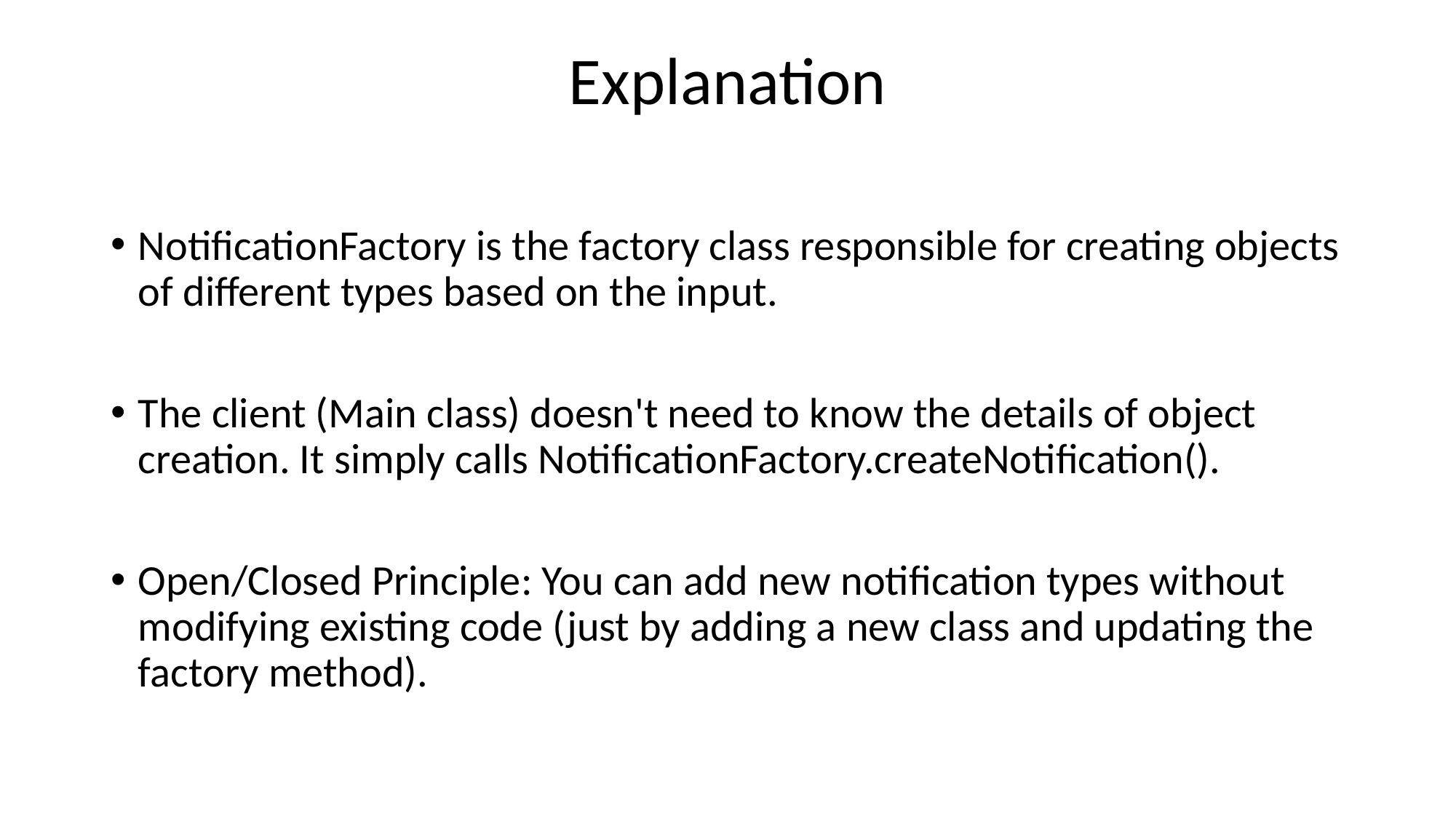

# Explanation
NotificationFactory is the factory class responsible for creating objects of different types based on the input.

The client (Main class) doesn't need to know the details of object creation. It simply calls NotificationFactory.createNotification().

Open/Closed Principle: You can add new notification types without modifying existing code (just by adding a new class and updating the factory method).